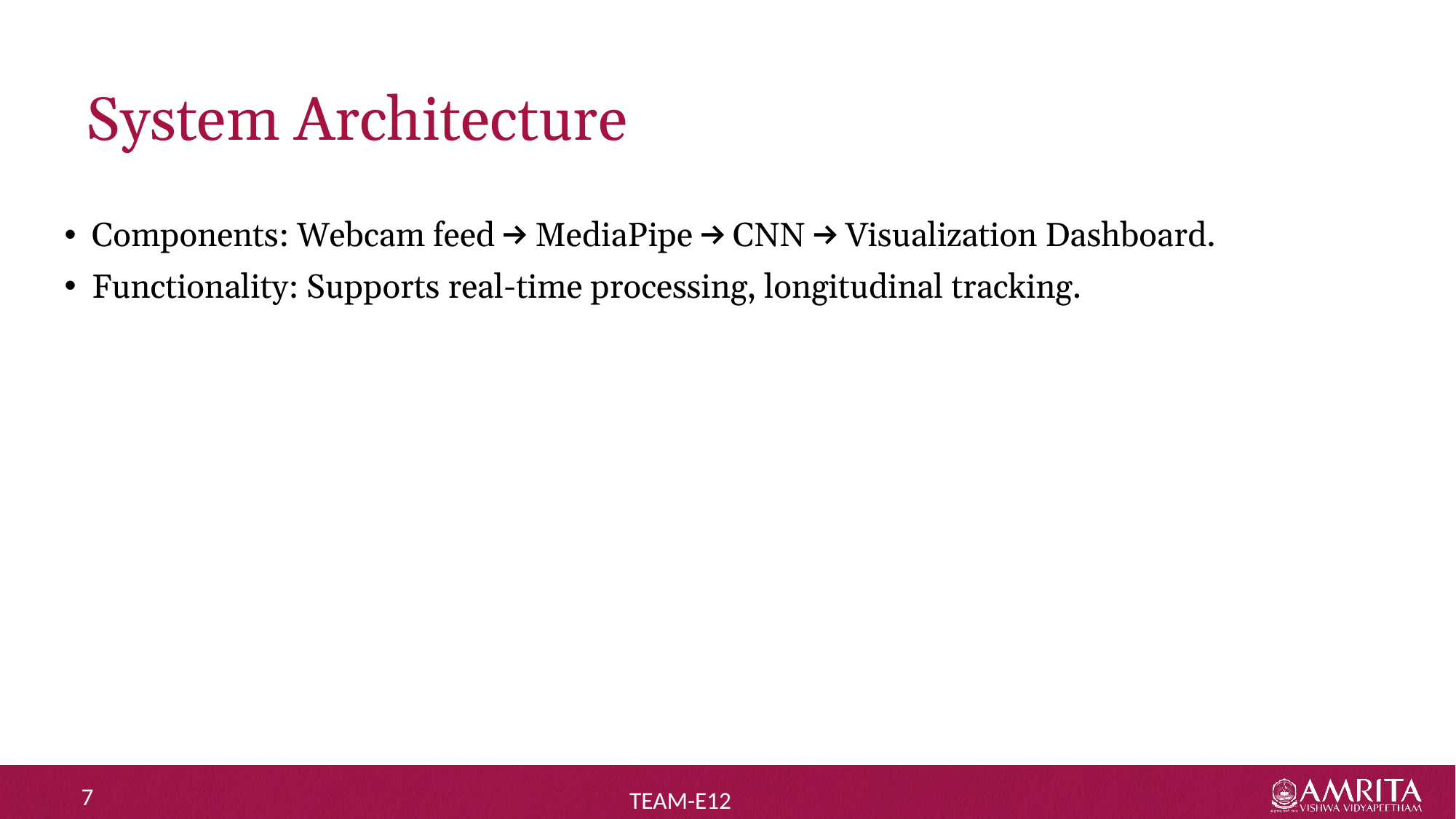

# System Architecture
Components: Webcam feed → MediaPipe → CNN → Visualization Dashboard.
Functionality: Supports real-time processing, longitudinal tracking.
7
TEAM-E12